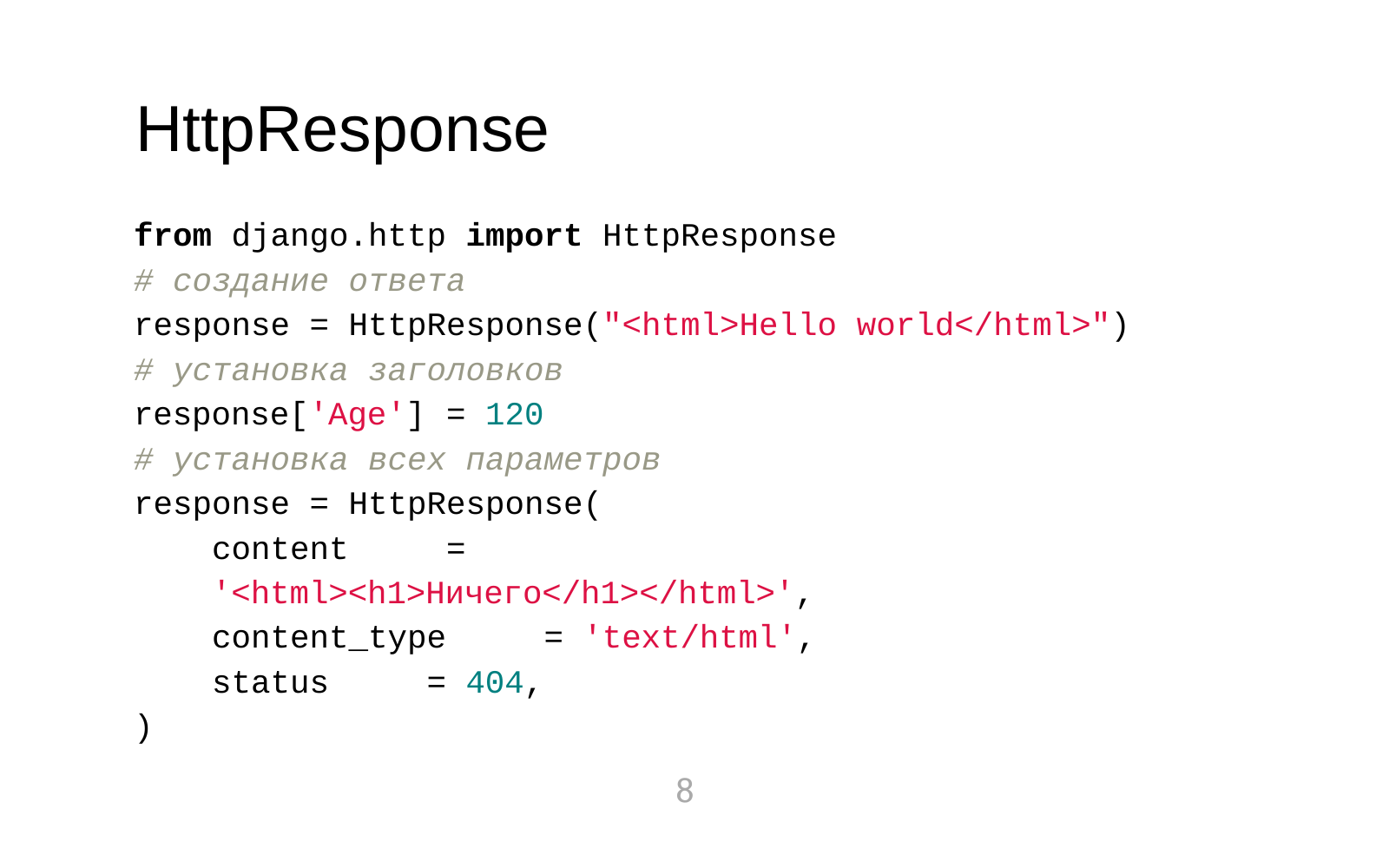

# HttpResponse
from	django.http import HttpResponse
#	создание	ответа
response	=	HttpResponse("<html>Hello	world</html>")
#	установка	заголовков
response['Age']	=	120
#	установка	всех	параметров
response	=	HttpResponse(
content	= '<html><h1>Ничего</h1></html>',  content_type	= 'text/html',
status	= 404,
)
8